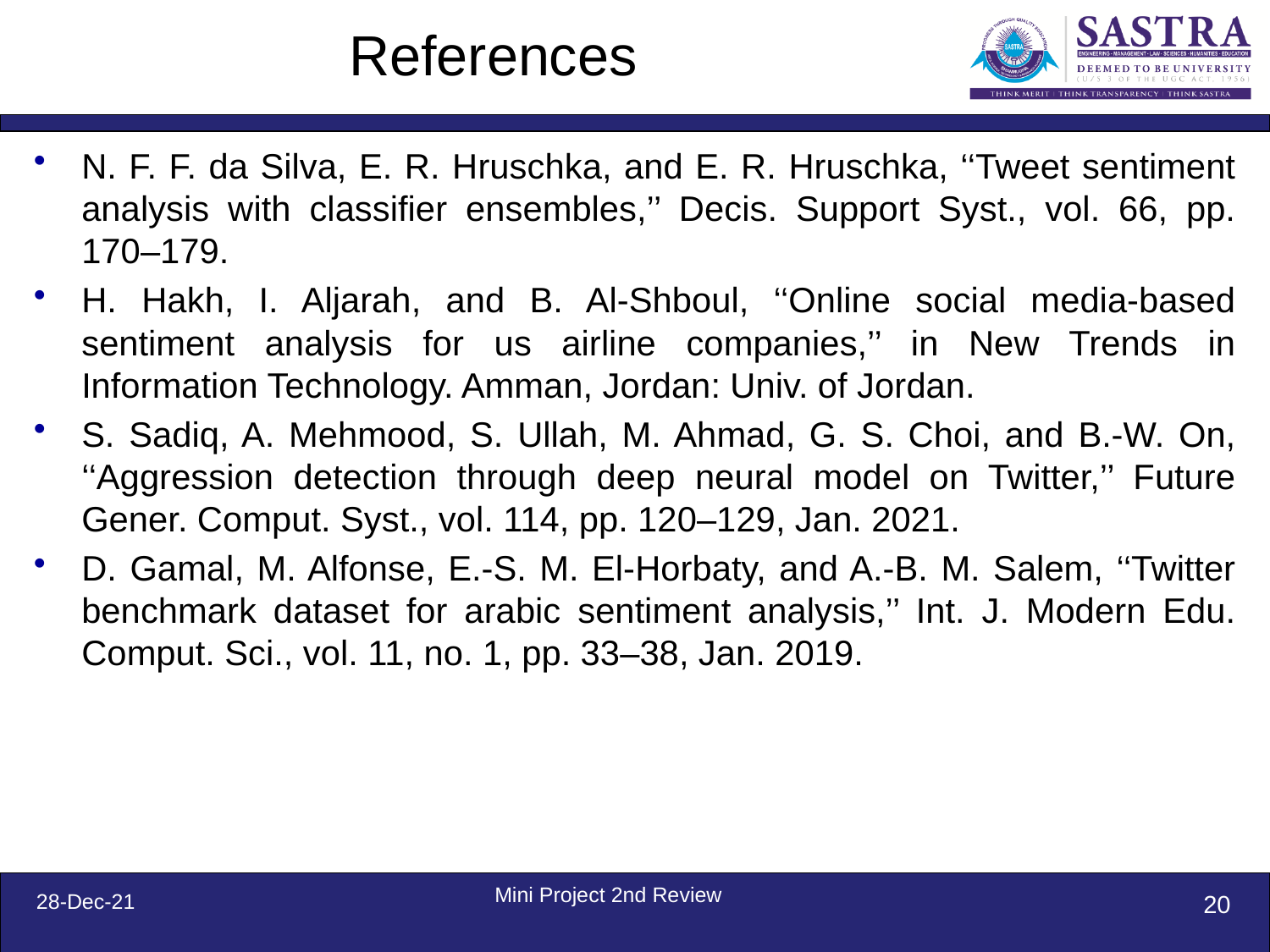

# References
N. F. F. da Silva, E. R. Hruschka, and E. R. Hruschka, ‘‘Tweet sentiment analysis with classifier ensembles,’’ Decis. Support Syst., vol. 66, pp. 170–179.
H. Hakh, I. Aljarah, and B. Al-Shboul, ‘‘Online social media-based sentiment analysis for us airline companies,’’ in New Trends in Information Technology. Amman, Jordan: Univ. of Jordan.
S. Sadiq, A. Mehmood, S. Ullah, M. Ahmad, G. S. Choi, and B.-W. On, ‘‘Aggression detection through deep neural model on Twitter,’’ Future Gener. Comput. Syst., vol. 114, pp. 120–129, Jan. 2021.
D. Gamal, M. Alfonse, E.-S. M. El-Horbaty, and A.-B. M. Salem, ‘‘Twitter benchmark dataset for arabic sentiment analysis,’’ Int. J. Modern Edu. Comput. Sci., vol. 11, no. 1, pp. 33–38, Jan. 2019.
Mini Project 2nd Review
28-Dec-21
20